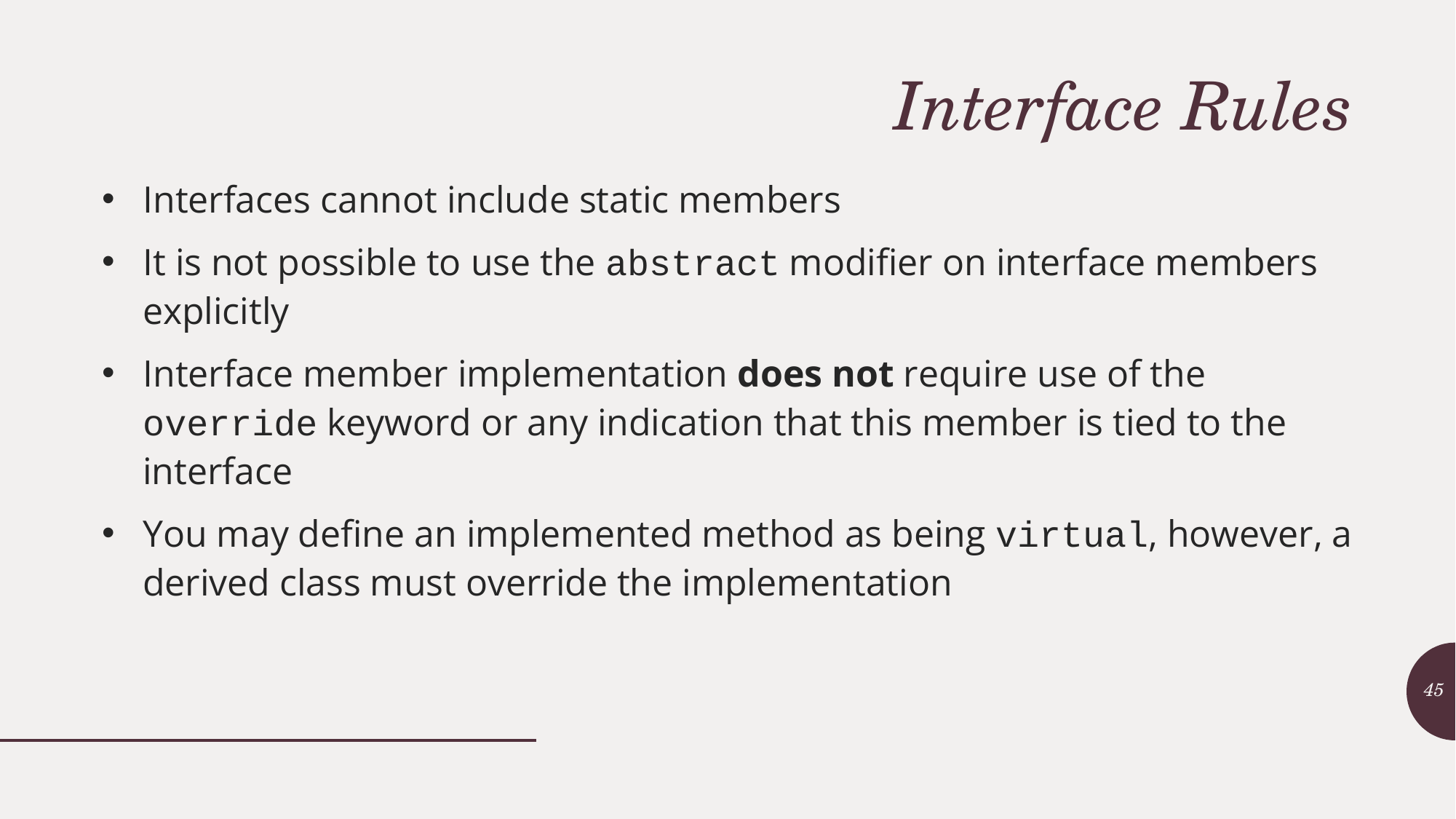

# Interface Rules
Interfaces cannot include static members
It is not possible to use the abstract modifier on interface members explicitly
Interface member implementation does not require use of the override keyword or any indication that this member is tied to the interface
You may define an implemented method as being virtual, however, a derived class must override the implementation
45